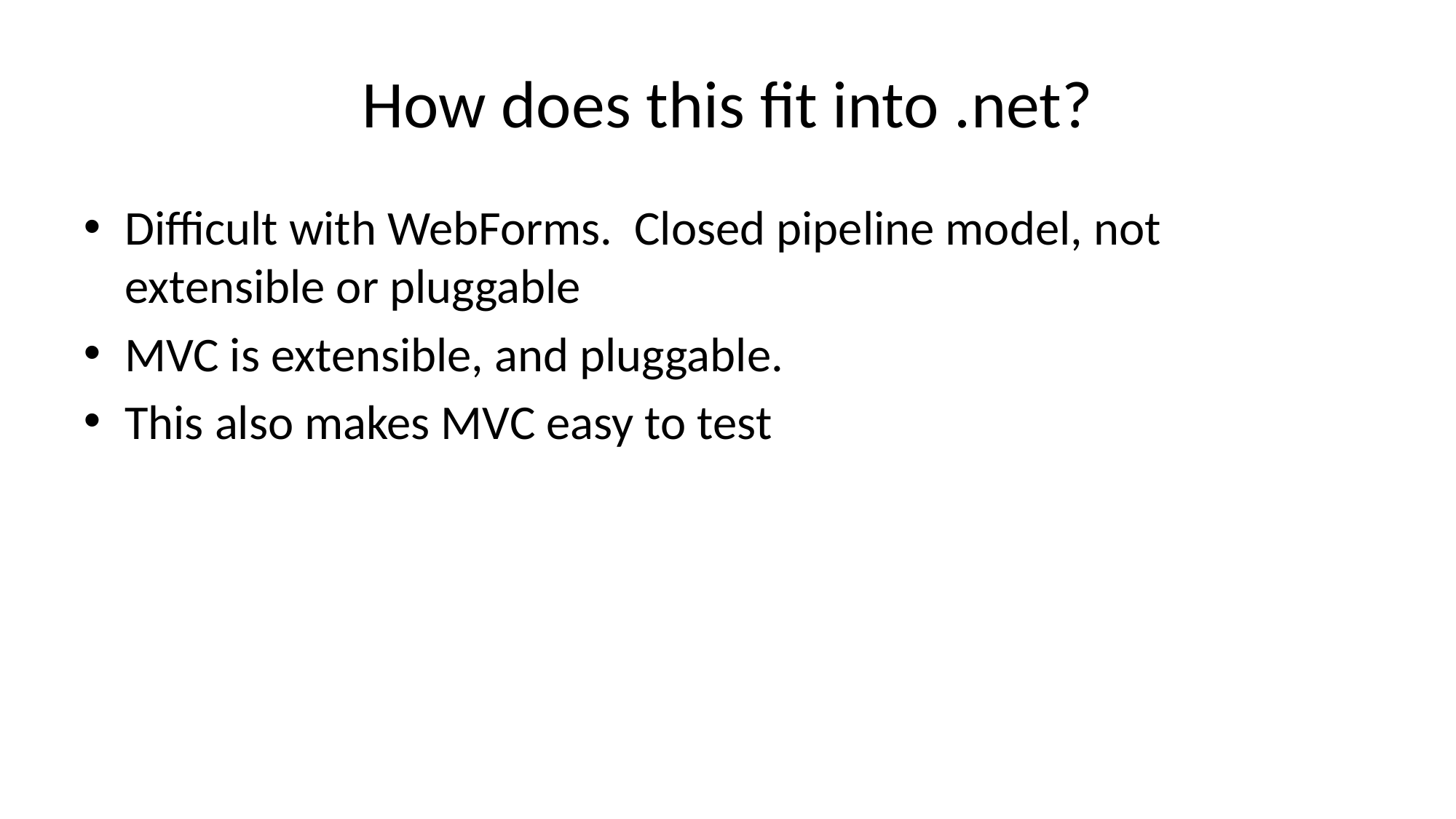

# How does this fit into .net?
Difficult with WebForms.  Closed pipeline model, not extensible or pluggable
MVC is extensible, and pluggable.
This also makes MVC easy to test